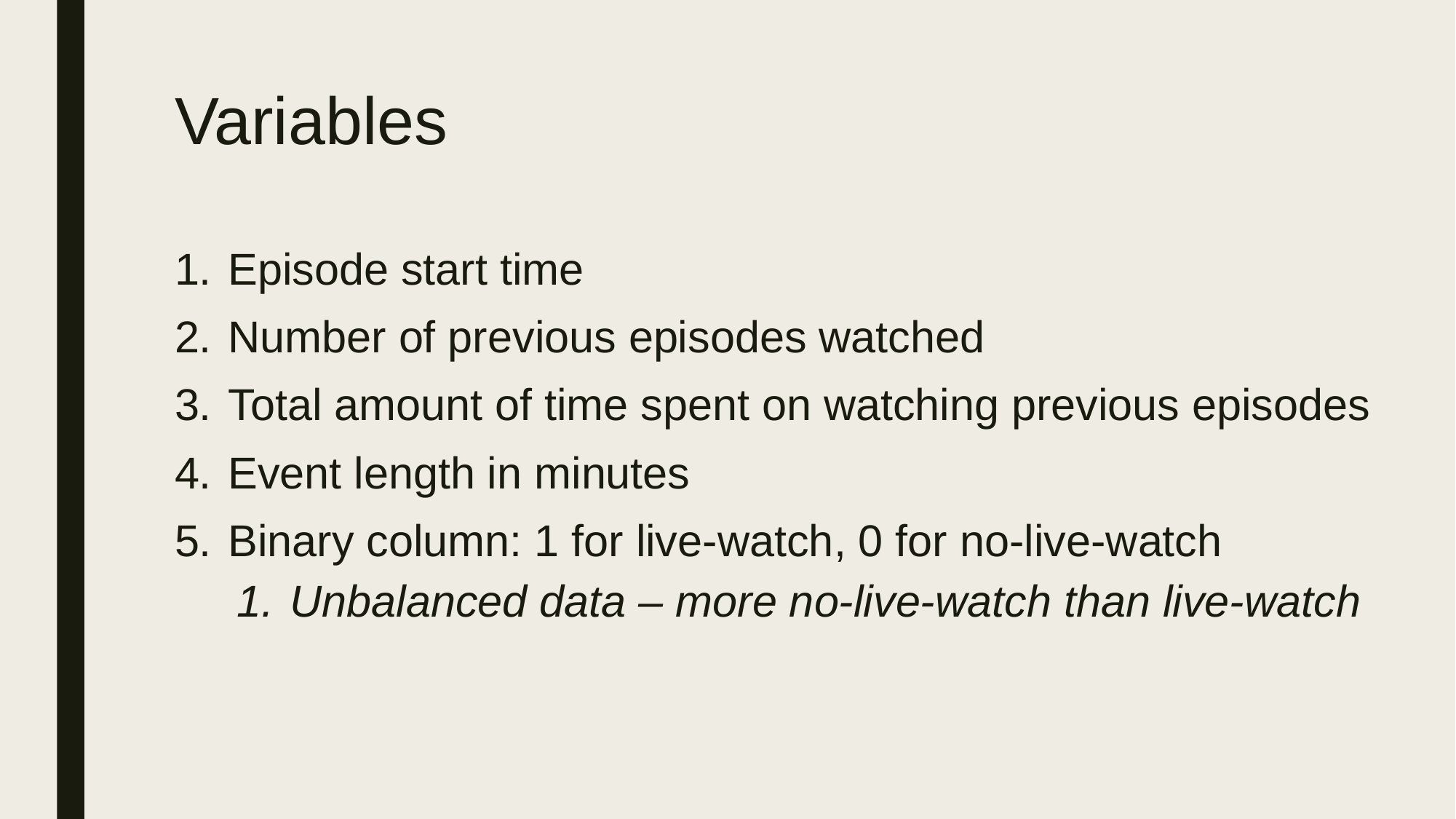

# Variables
Episode start time
Number of previous episodes watched
Total amount of time spent on watching previous episodes
Event length in minutes
Binary column: 1 for live-watch, 0 for no-live-watch
Unbalanced data – more no-live-watch than live-watch